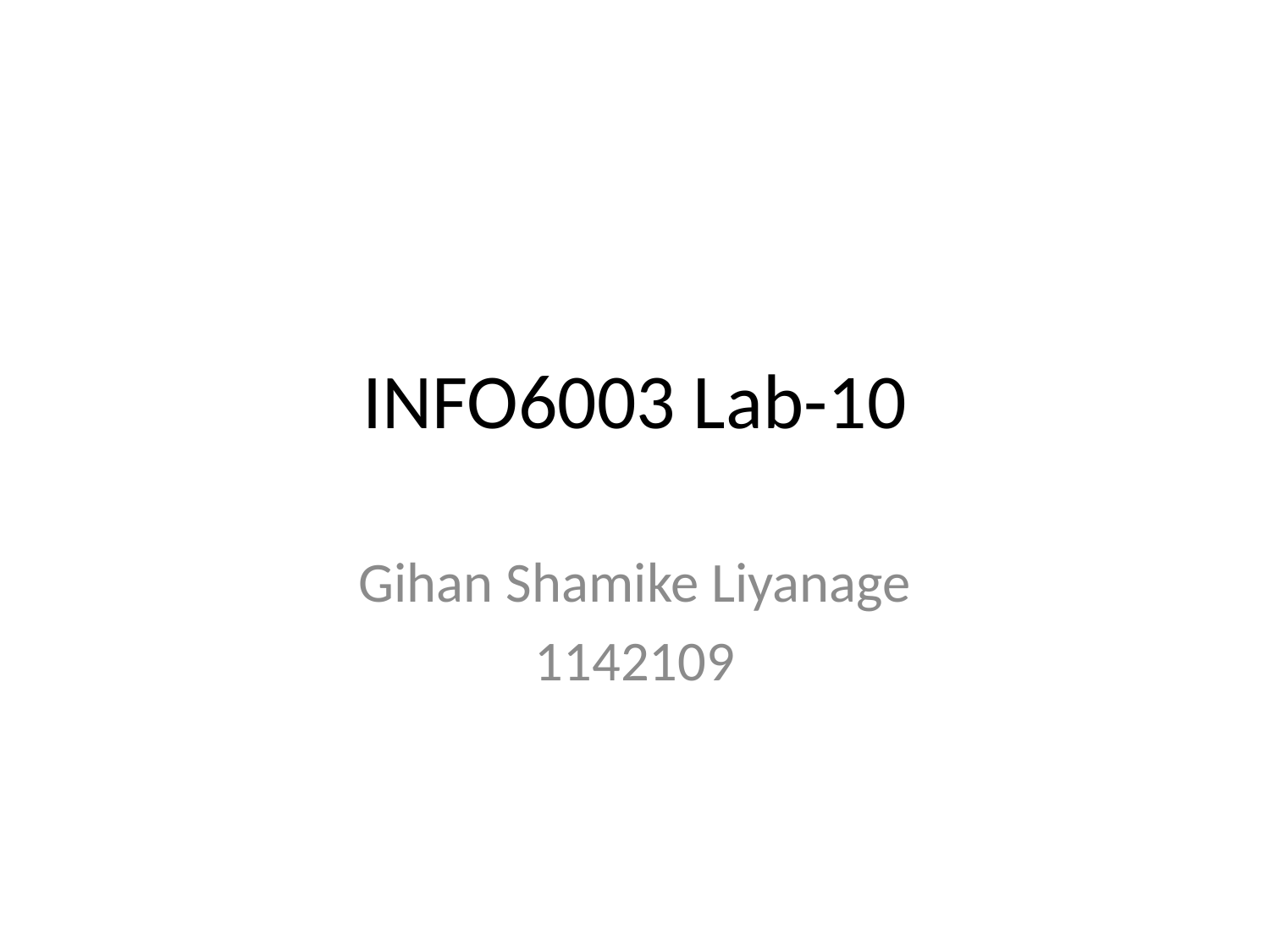

# INFO6003 Lab-10
Gihan Shamike Liyanage
1142109